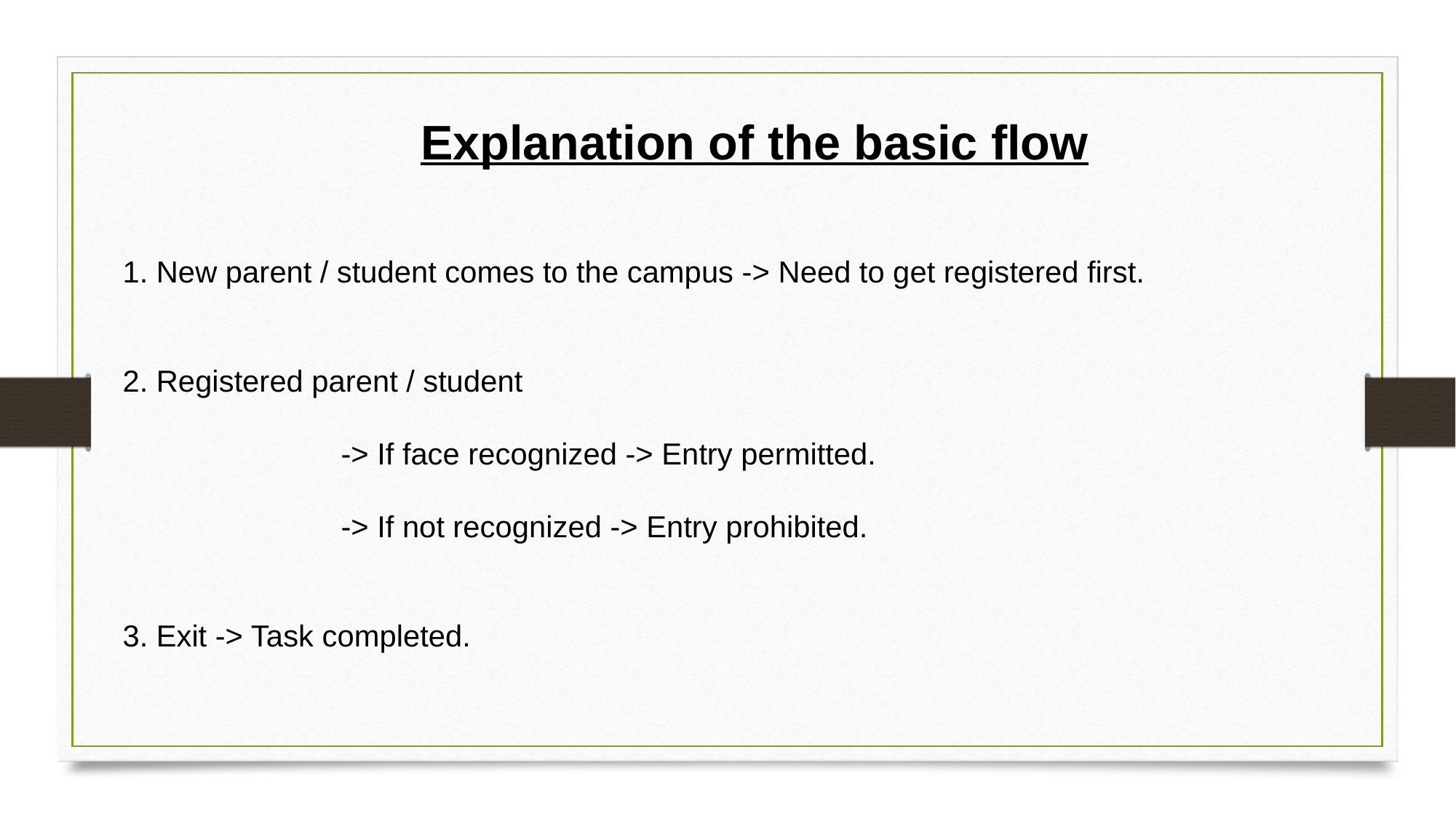

Explanation of the basic flow
1. New parent / student comes to the campus -> Need to get registered first.

2. Registered parent / student

		-> If face recognized -> Entry permitted.

		-> If not recognized -> Entry prohibited.

3. Exit -> Task completed.